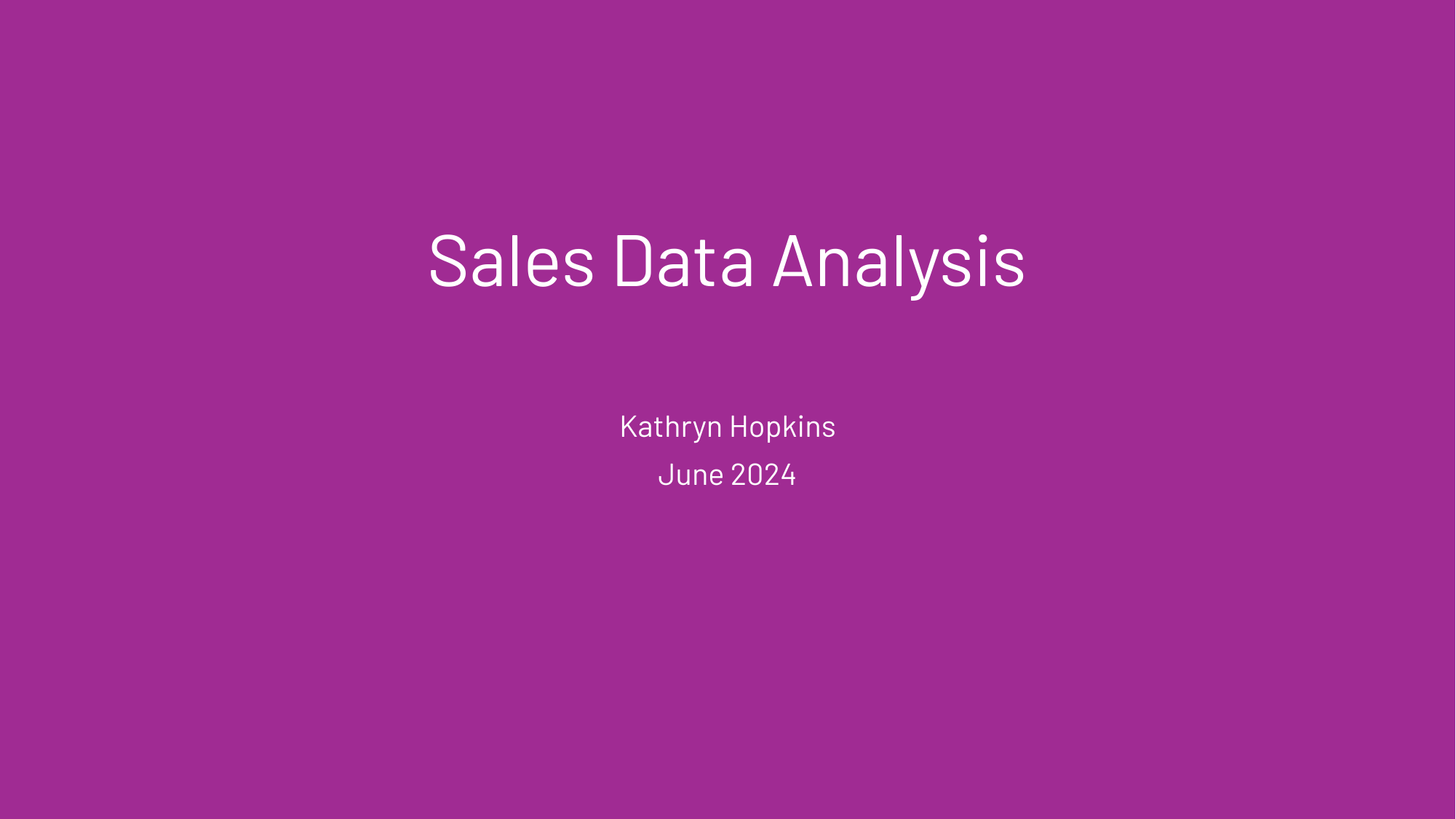

Sales Data Analysis

Kathryn Hopkins
June 2024